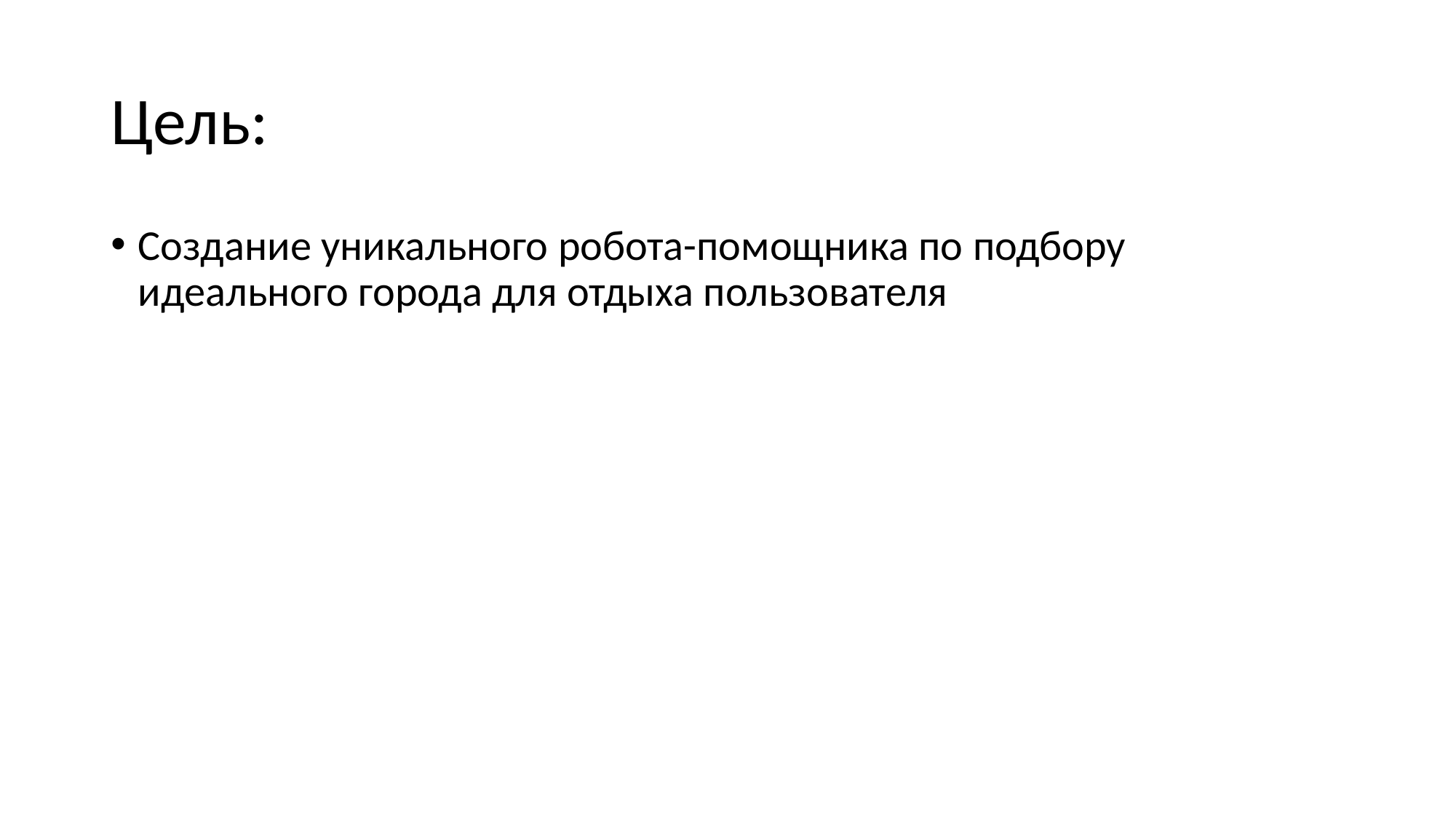

# Цель:
Создание уникального робота-помощника по подбору идеального города для отдыха пользователя